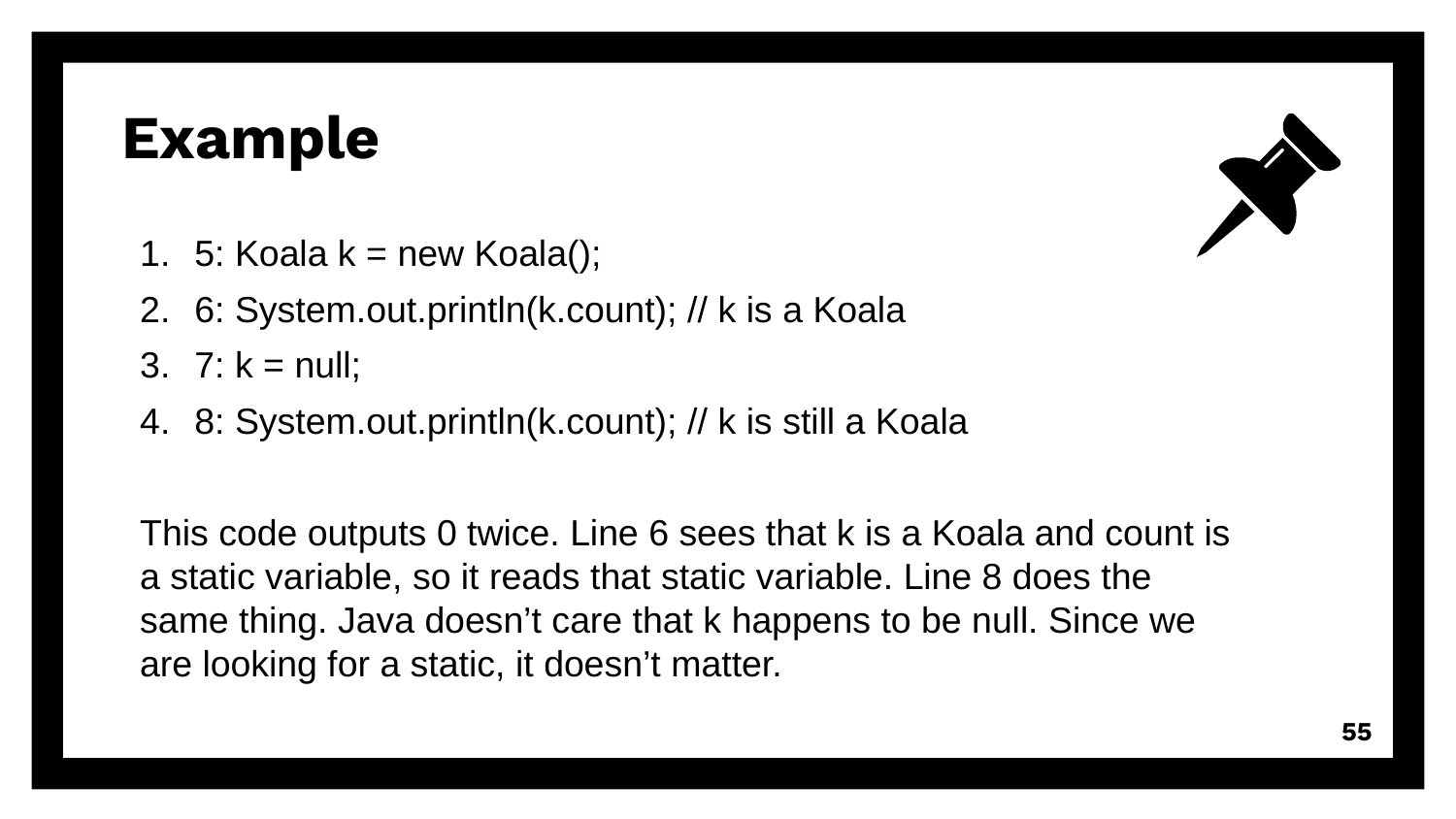

# Example

5: Koala k = new Koala();
6: System.out.println(k.count); // k is a Koala
7: k = null;
8: System.out.println(k.count); // k is still a Koala

This code outputs 0 twice. Line 6 sees that k is a Koala and count is a static variable, so it reads that static variable. Line 8 does the same thing. Java doesn’t care that k happens to be null. Since we are looking for a static, it doesn’t matter.

55